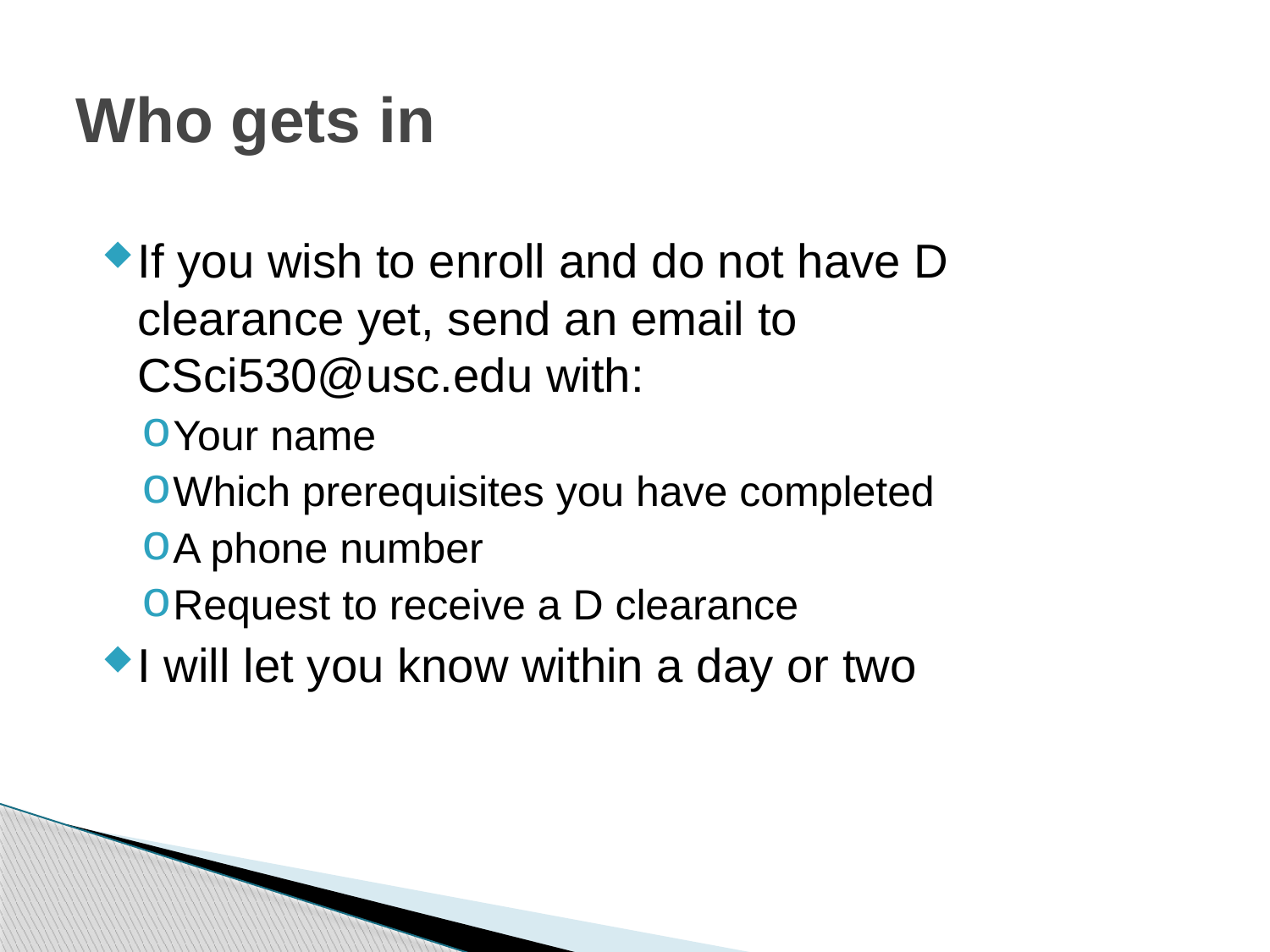

# Who gets in
If you wish to enroll and do not have D clearance yet, send an email to CSci530@usc.edu with:
Your name
Which prerequisites you have completed
A phone number
Request to receive a D clearance
I will let you know within a day or two